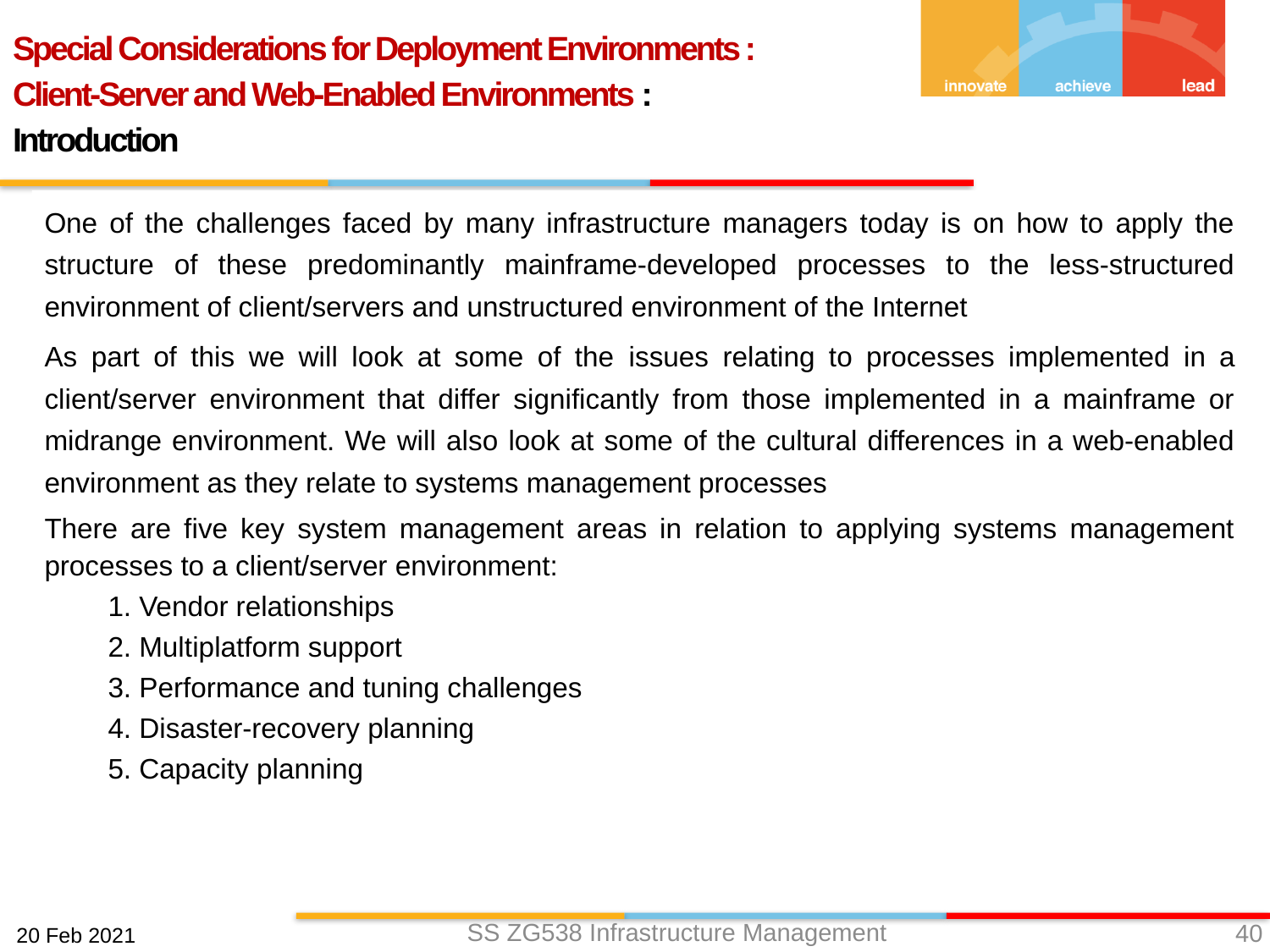

Special Considerations for Deployment Environments :
Client-Server and Web-Enabled Environments :
Introduction
One of the challenges faced by many infrastructure managers today is on how to apply the structure of these predominantly mainframe-developed processes to the less-structured environment of client/servers and unstructured environment of the Internet
As part of this we will look at some of the issues relating to processes implemented in a client/server environment that differ significantly from those implemented in a mainframe or midrange environment. We will also look at some of the cultural differences in a web-enabled environment as they relate to systems management processes
There are five key system management areas in relation to applying systems management processes to a client/server environment:
1. Vendor relationships
2. Multiplatform support
3. Performance and tuning challenges
4. Disaster‐recovery planning
5. Capacity planning

SS ZG538 Infrastructure Management
40